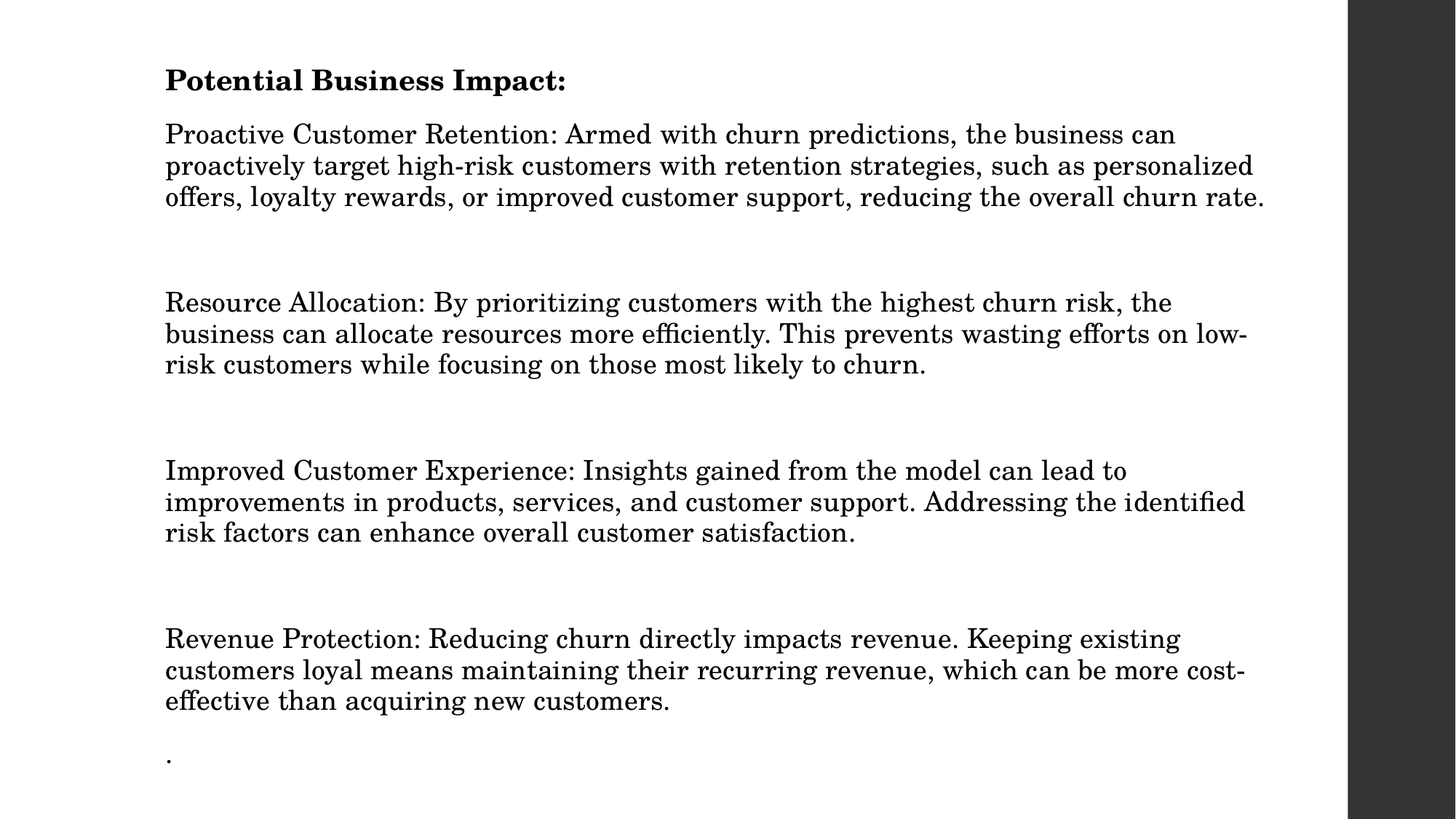

Potential Business Impact:
Proactive Customer Retention: Armed with churn predictions, the business can proactively target high-risk customers with retention strategies, such as personalized offers, loyalty rewards, or improved customer support, reducing the overall churn rate.

Resource Allocation: By prioritizing customers with the highest churn risk, the business can allocate resources more efficiently. This prevents wasting efforts on low-risk customers while focusing on those most likely to churn.

Improved Customer Experience: Insights gained from the model can lead to improvements in products, services, and customer support. Addressing the identified risk factors can enhance overall customer satisfaction.

Revenue Protection: Reducing churn directly impacts revenue. Keeping existing customers loyal means maintaining their recurring revenue, which can be more cost-effective than acquiring new customers.
.